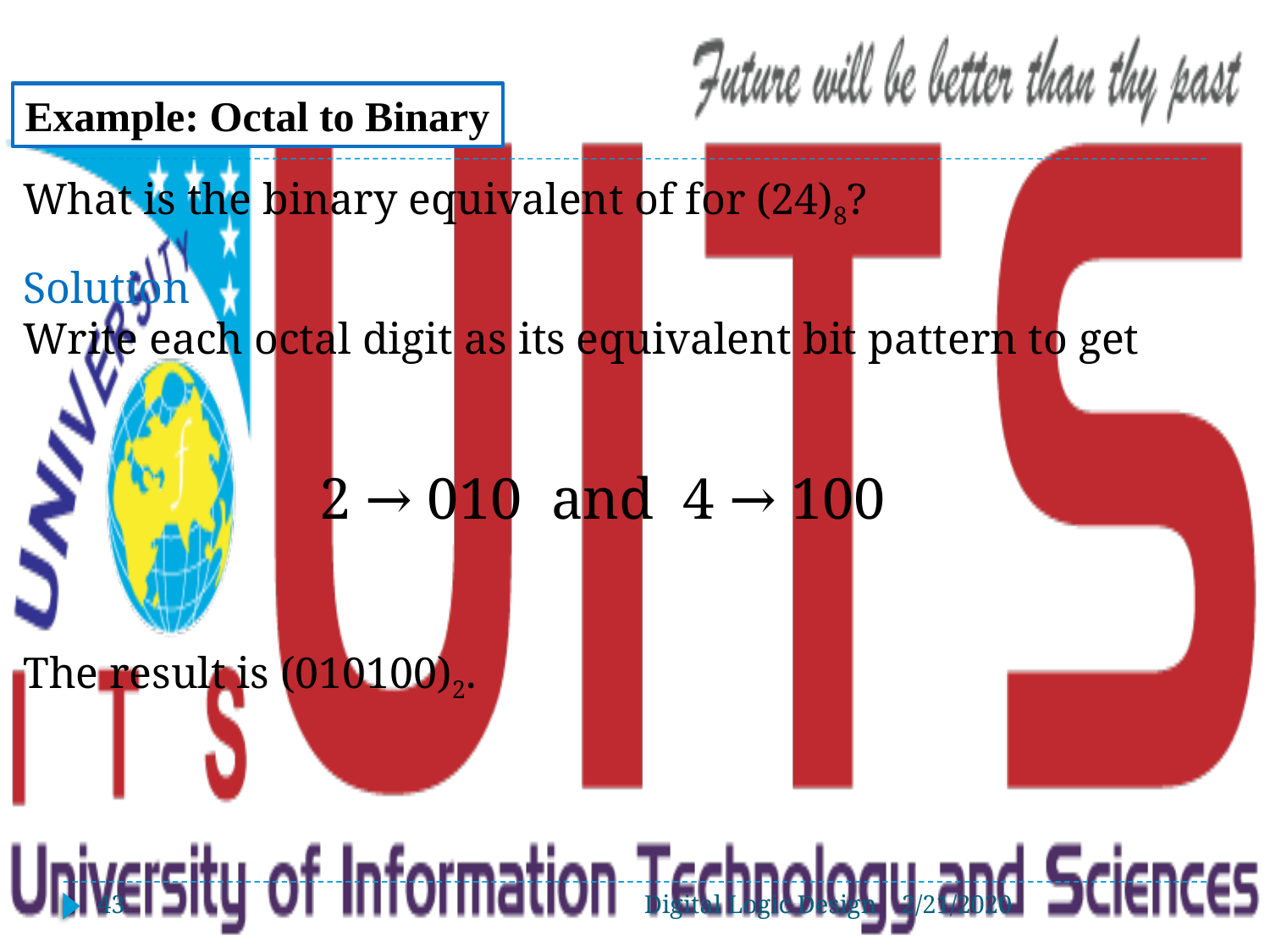

Example: Octal to Binary
What is the binary equivalent of for (24)8?
Solution
Write each octal digit as its equivalent bit pattern to get
2 → 010  and  4 → 100
The result is (010100)2.
43
Digital Logic Design
2/21/2020